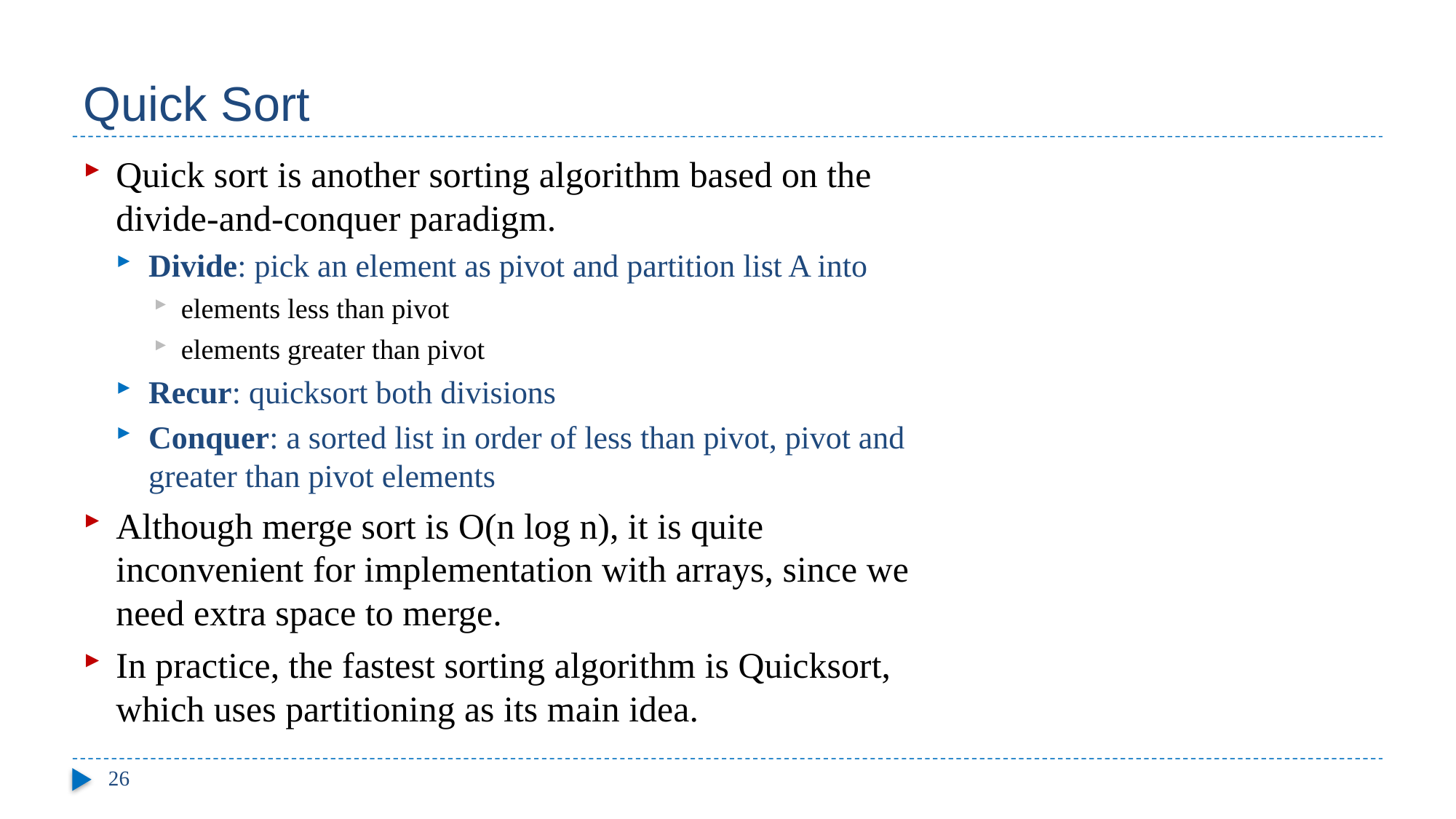

# Quick Sort
Quick sort is another sorting algorithm based on the divide-and-conquer paradigm.
Divide: pick an element as pivot and partition list A into
elements less than pivot
elements greater than pivot
Recur: quicksort both divisions
Conquer: a sorted list in order of less than pivot, pivot and greater than pivot elements
Although merge sort is O(n log n), it is quite inconvenient for implementation with arrays, since we need extra space to merge.
In practice, the fastest sorting algorithm is Quicksort, which uses partitioning as its main idea.

26